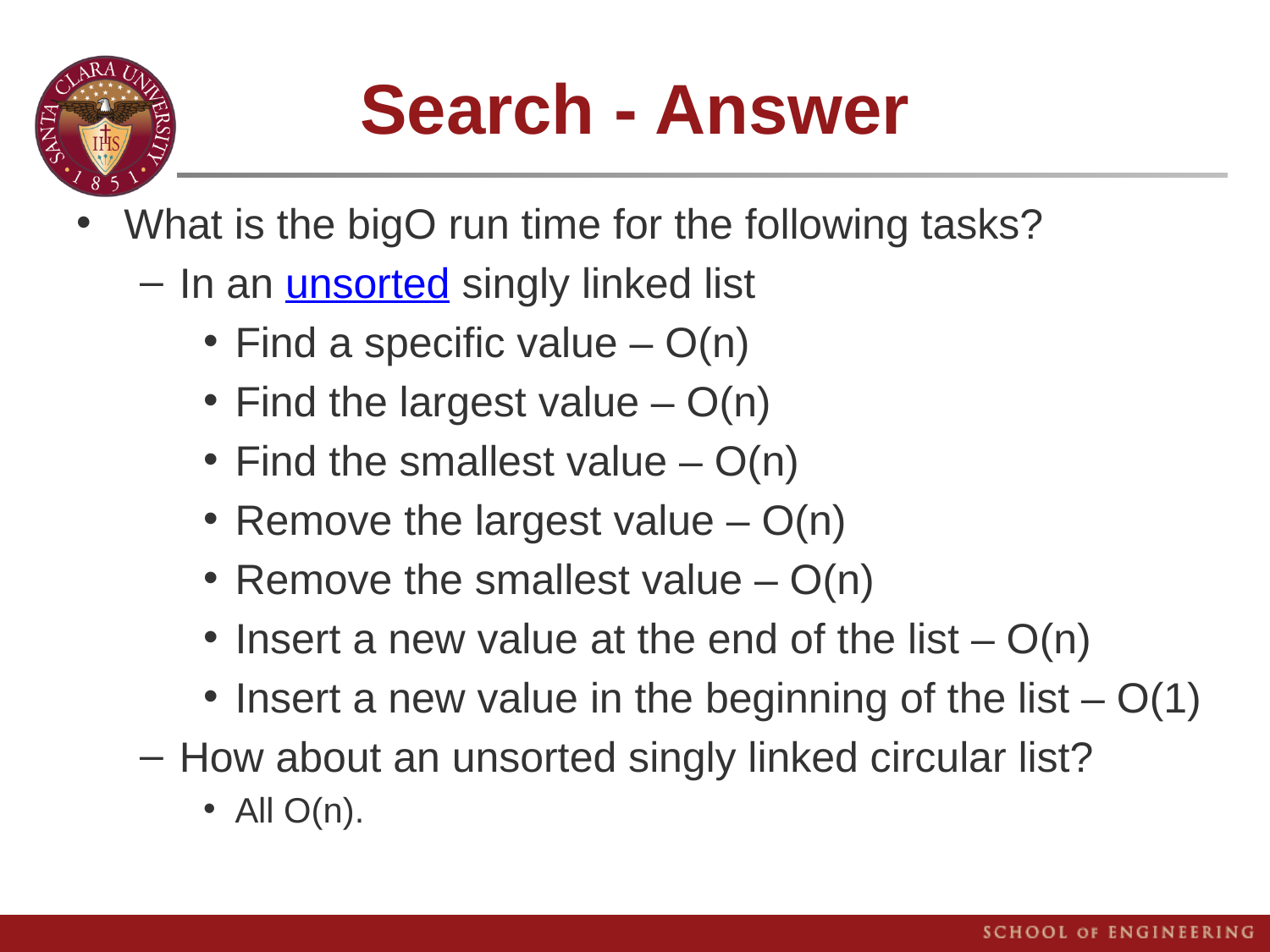

# Search - Answer
What is the bigO run time for the following tasks?
In an unsorted singly linked list
Find a specific value – O(n)
Find the largest value – O(n)
Find the smallest value – O(n)
Remove the largest value – O(n)
Remove the smallest value – O(n)
Insert a new value at the end of the list – O(n)
Insert a new value in the beginning of the list – O(1)
How about an unsorted singly linked circular list?
All O(n).